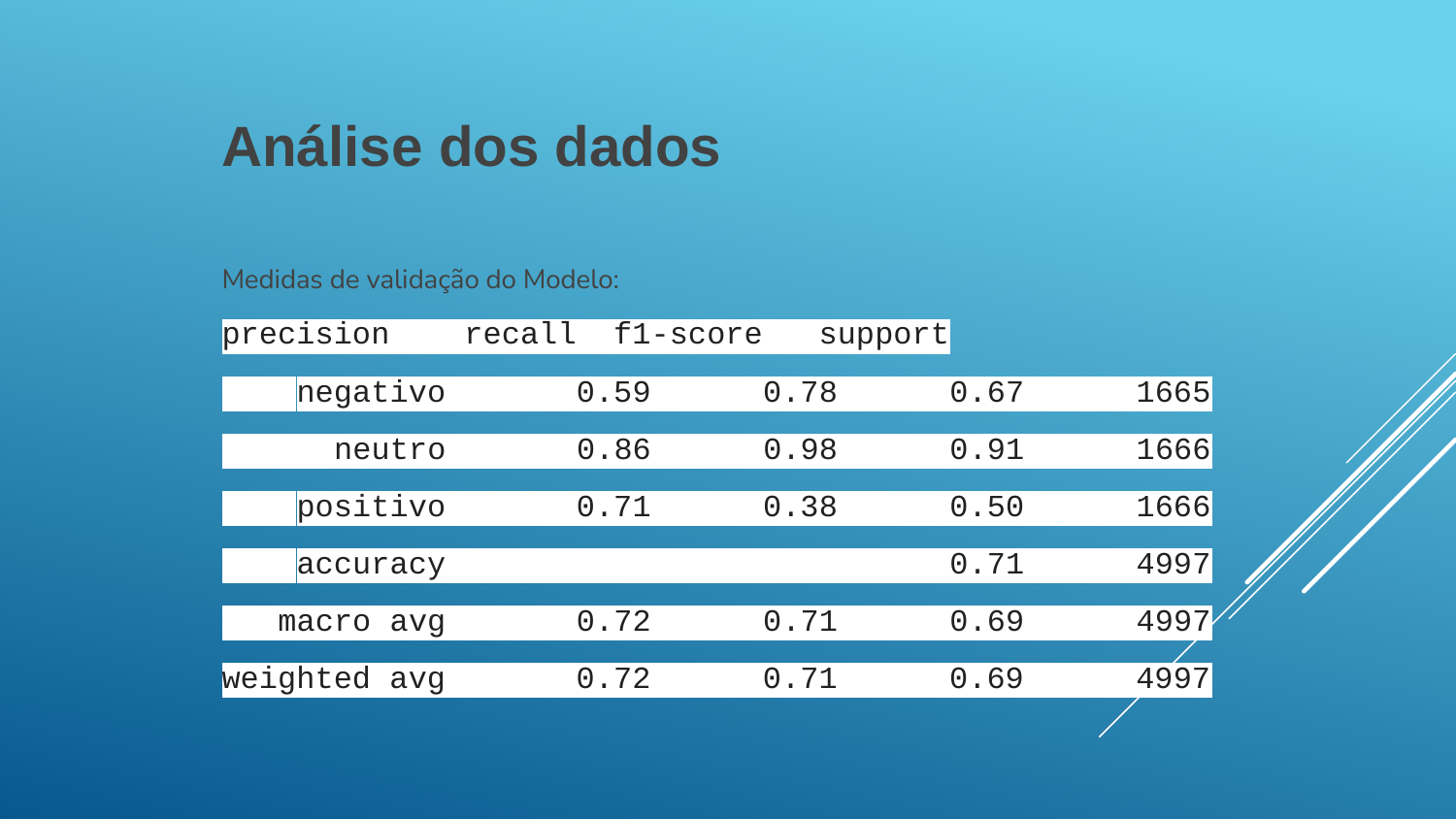

Análise dos dados
Medidas de validação do Modelo:
precision    recall  f1-score   support
    negativo       0.59      0.78      0.67      1665
      neutro       0.86      0.98      0.91      1666
    positivo       0.71      0.38      0.50      1666
    accuracy                           0.71      4997
   macro avg       0.72      0.71      0.69      4997
weighted avg       0.72      0.71      0.69      4997